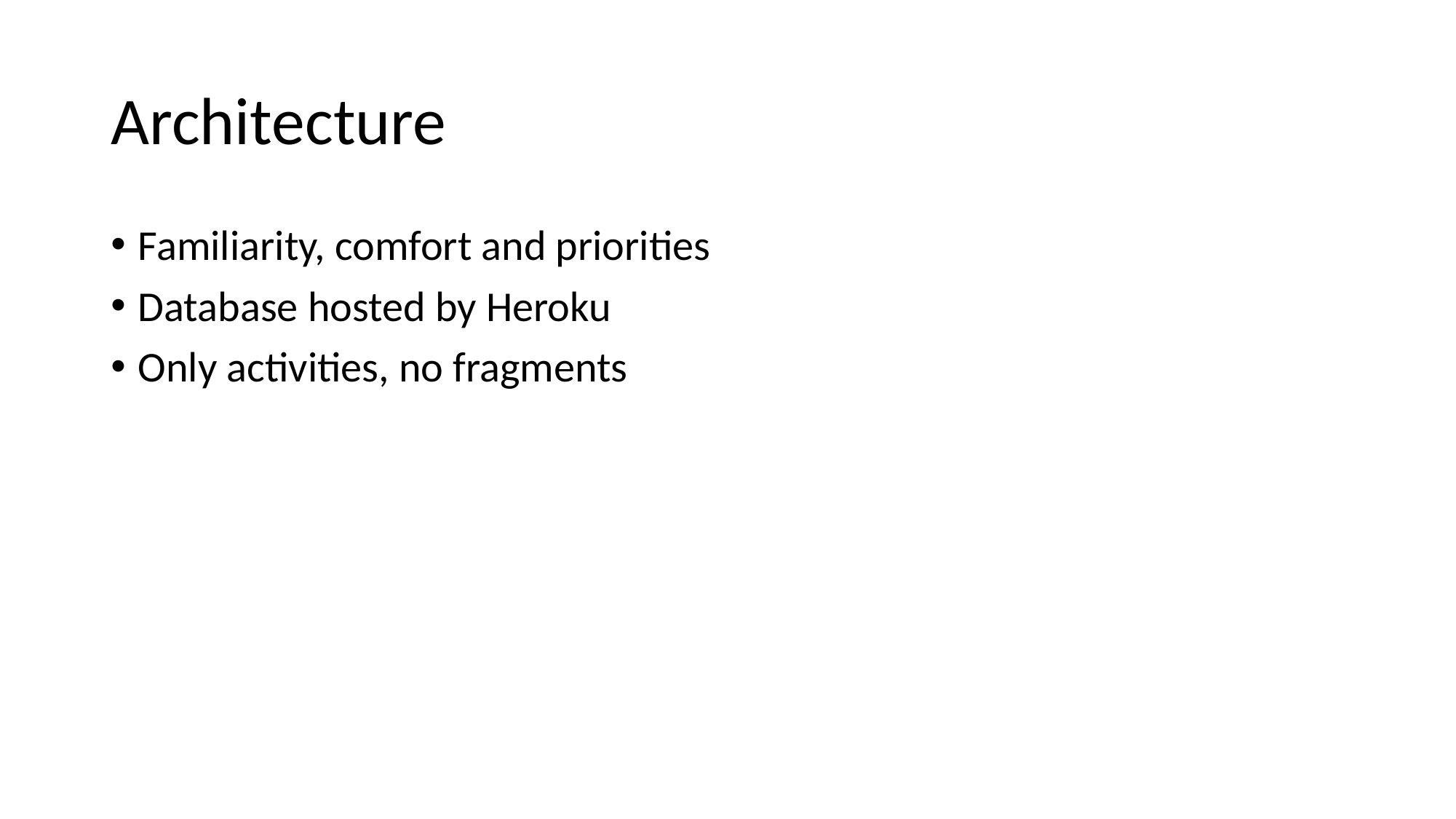

# Architecture
Familiarity, comfort and priorities
Database hosted by Heroku
Only activities, no fragments